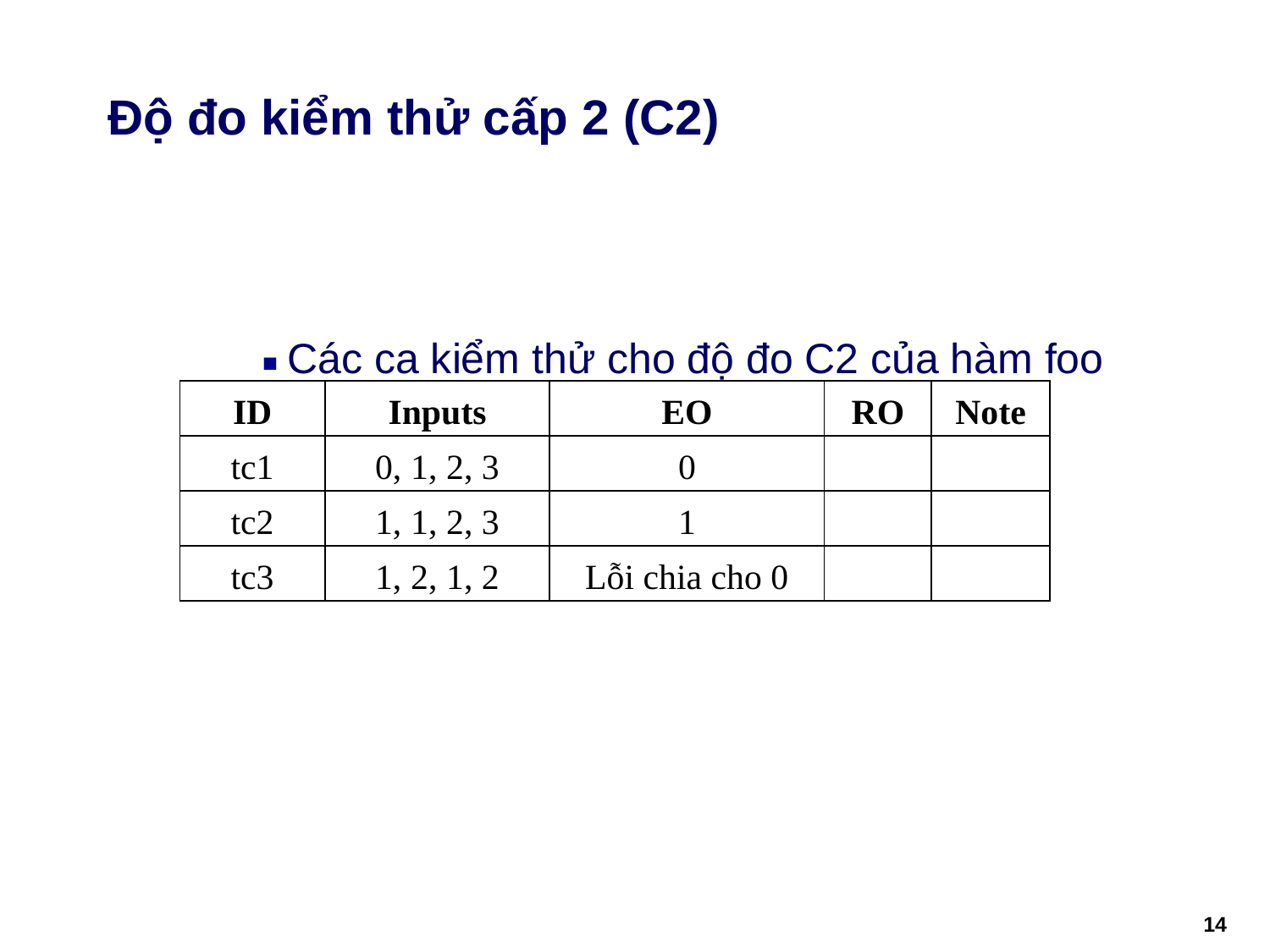

# Độ đo kiểm thử cấp 2 (C2)
Các ca kiểm thử cho độ đo C2 của hàm foo
| ID | Inputs | EO | RO | Note |
| --- | --- | --- | --- | --- |
| tc1 | 0, 1, 2, 3 | 0 |  |  |
| tc2 | 1, 1, 2, 3 | 1 |  |  |
| tc3 | 1, 2, 1, 2 | Lỗi chia cho 0 |  |  |
14